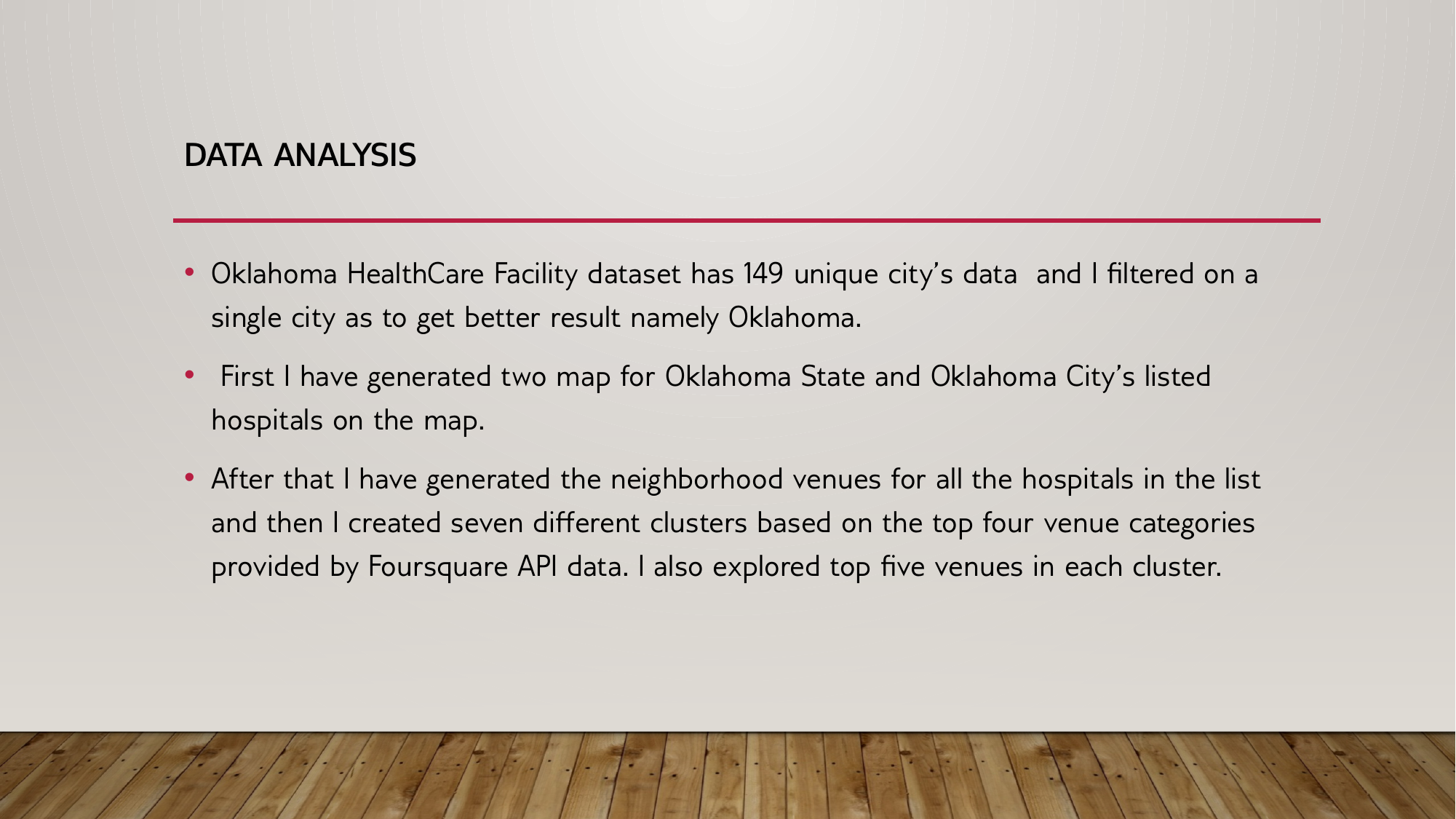

# Data Analysis
Oklahoma HealthCare Facility dataset has 149 unique city’s data  and I filtered on a single city as to get better result namely Oklahoma.
 First I have generated two map for Oklahoma State and Oklahoma City’s listed hospitals on the map.
After that I have generated the neighborhood venues for all the hospitals in the list and then I created seven different clusters based on the top four venue categories provided by Foursquare API data. I also explored top five venues in each cluster.